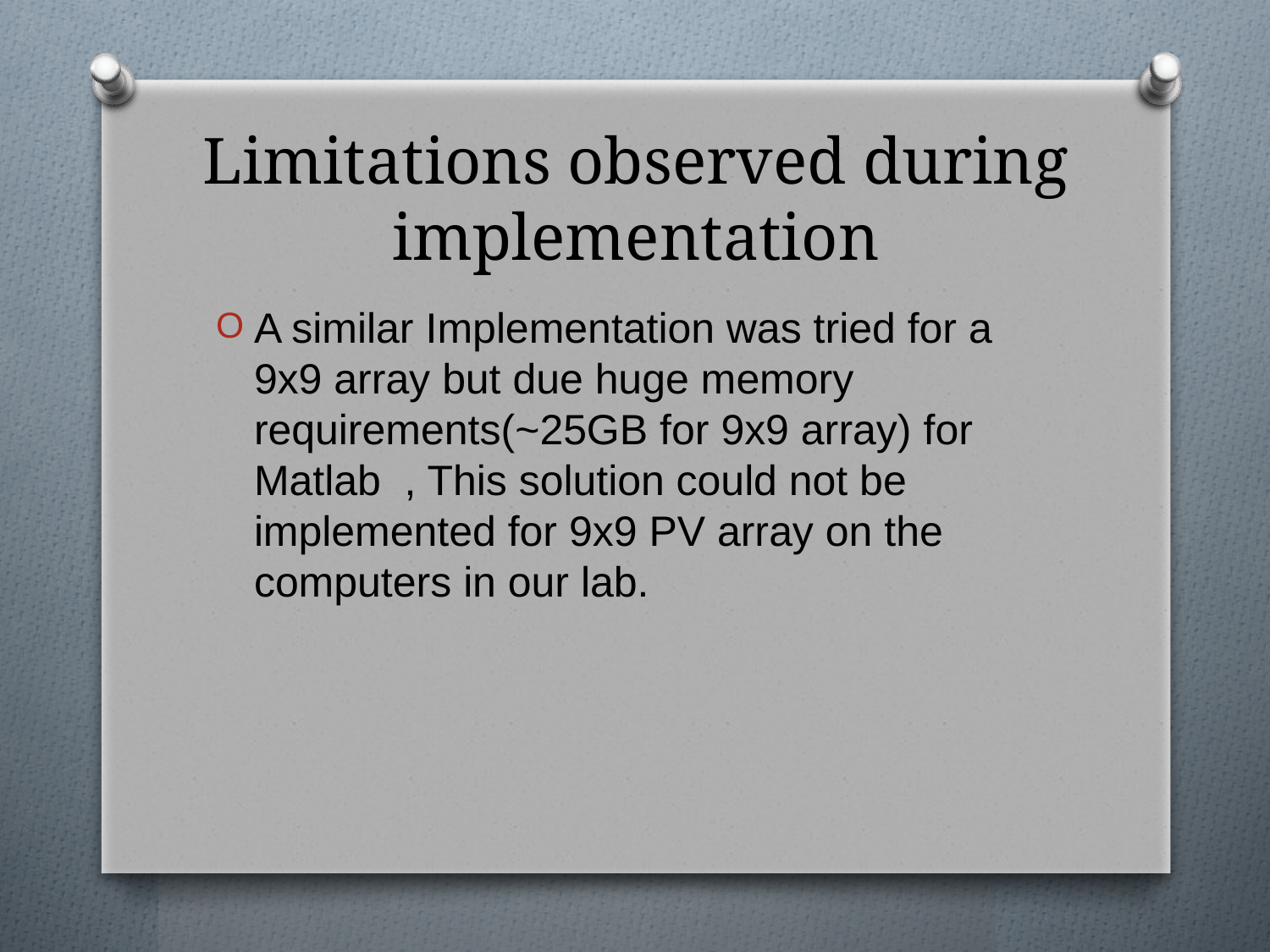

# Limitations observed during implementation
A similar Implementation was tried for a 9x9 array but due huge memory requirements(~25GB for 9x9 array) for Matlab  , This solution could not be implemented for 9x9 PV array on the computers in our lab.